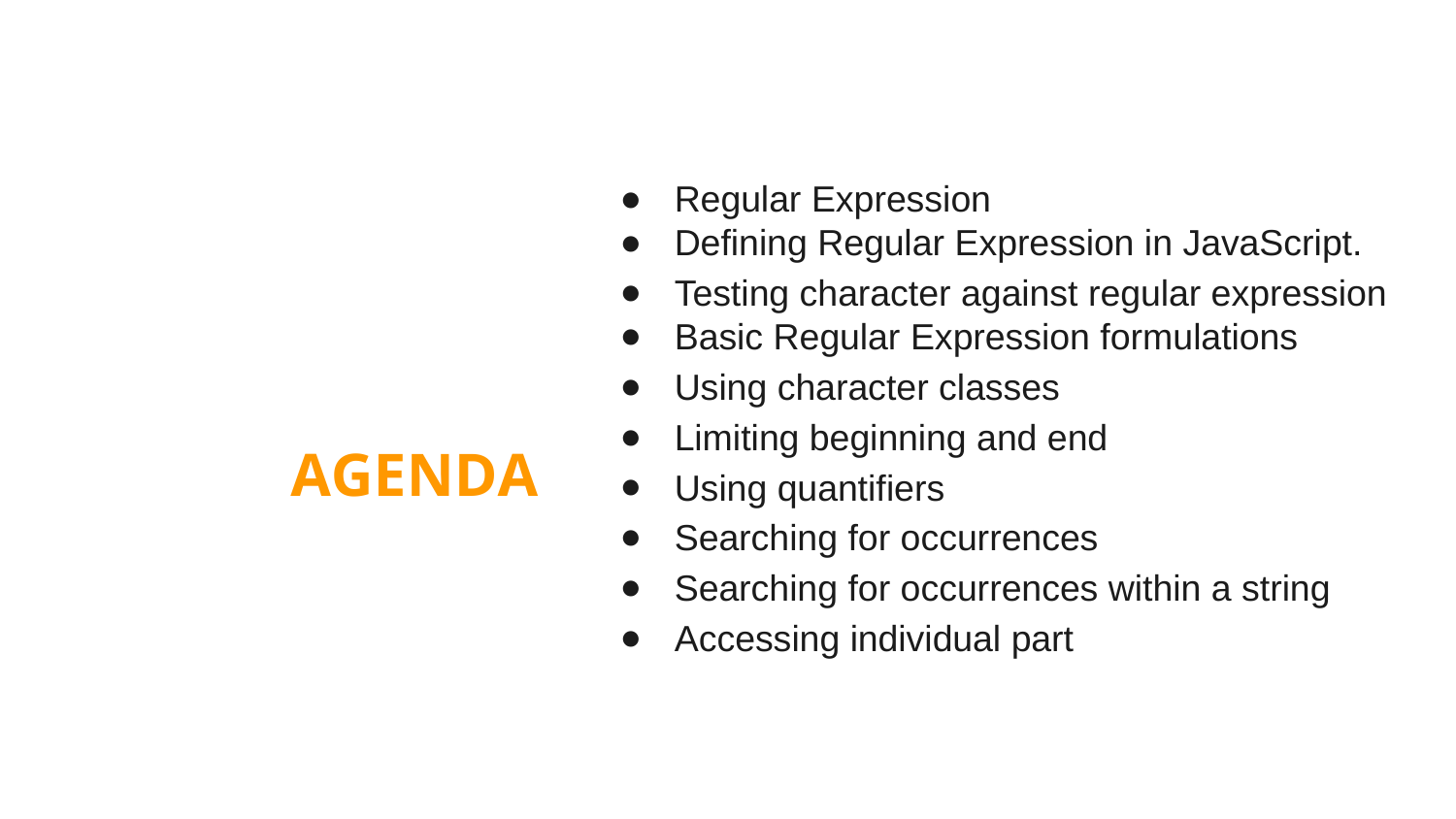

Regular Expression
Defining Regular Expression in JavaScript.
Testing character against regular expression
Basic Regular Expression formulations
Using character classes
Limiting beginning and end
Using quantifiers
Searching for occurrences
Searching for occurrences within a string
Accessing individual part

                              AGENDA